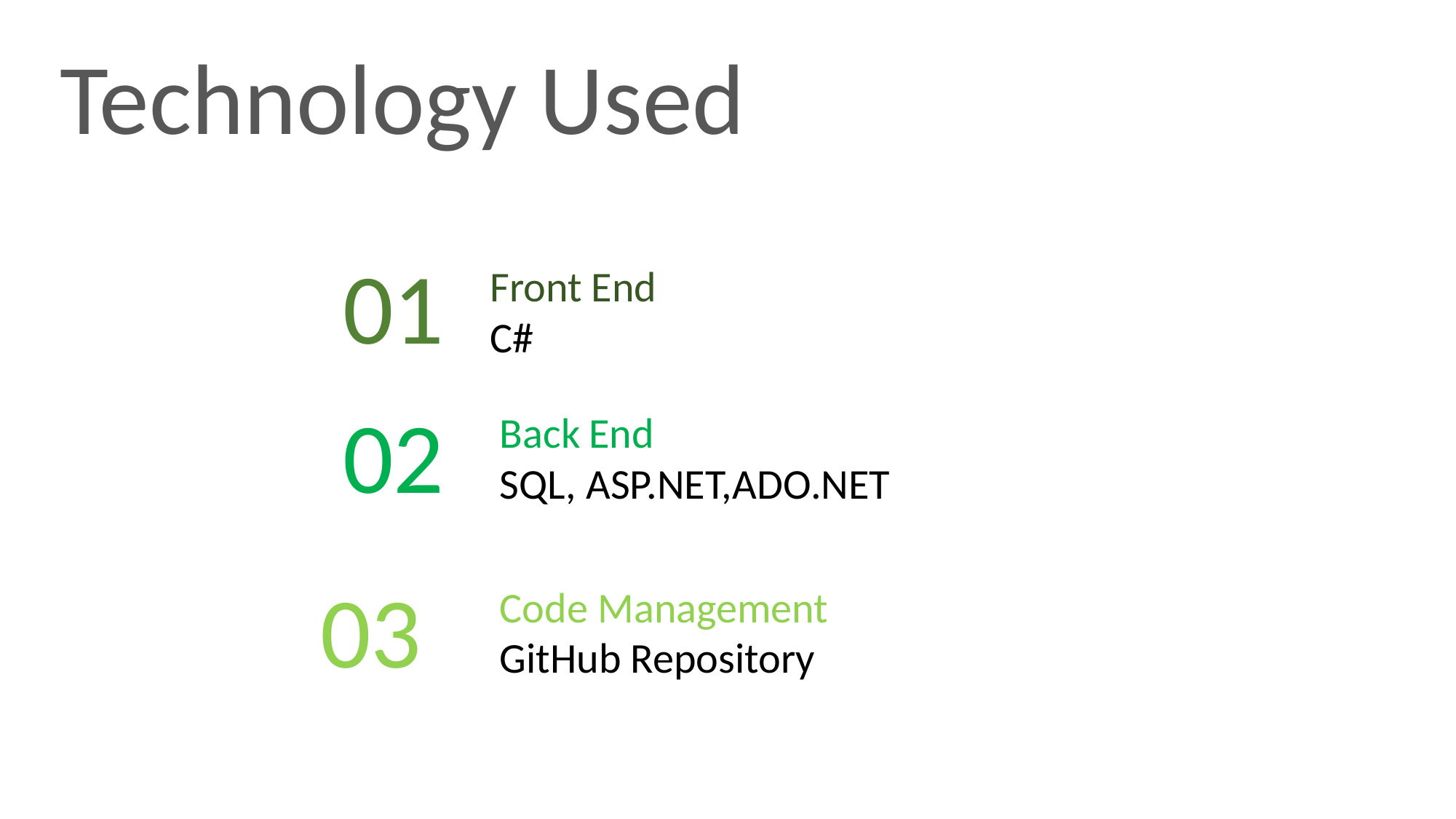

#
Technology Used
01
Front End
C#

02
Back End
SQL, ASP.NET,ADO.NET
03
Code Management
GitHub Repository